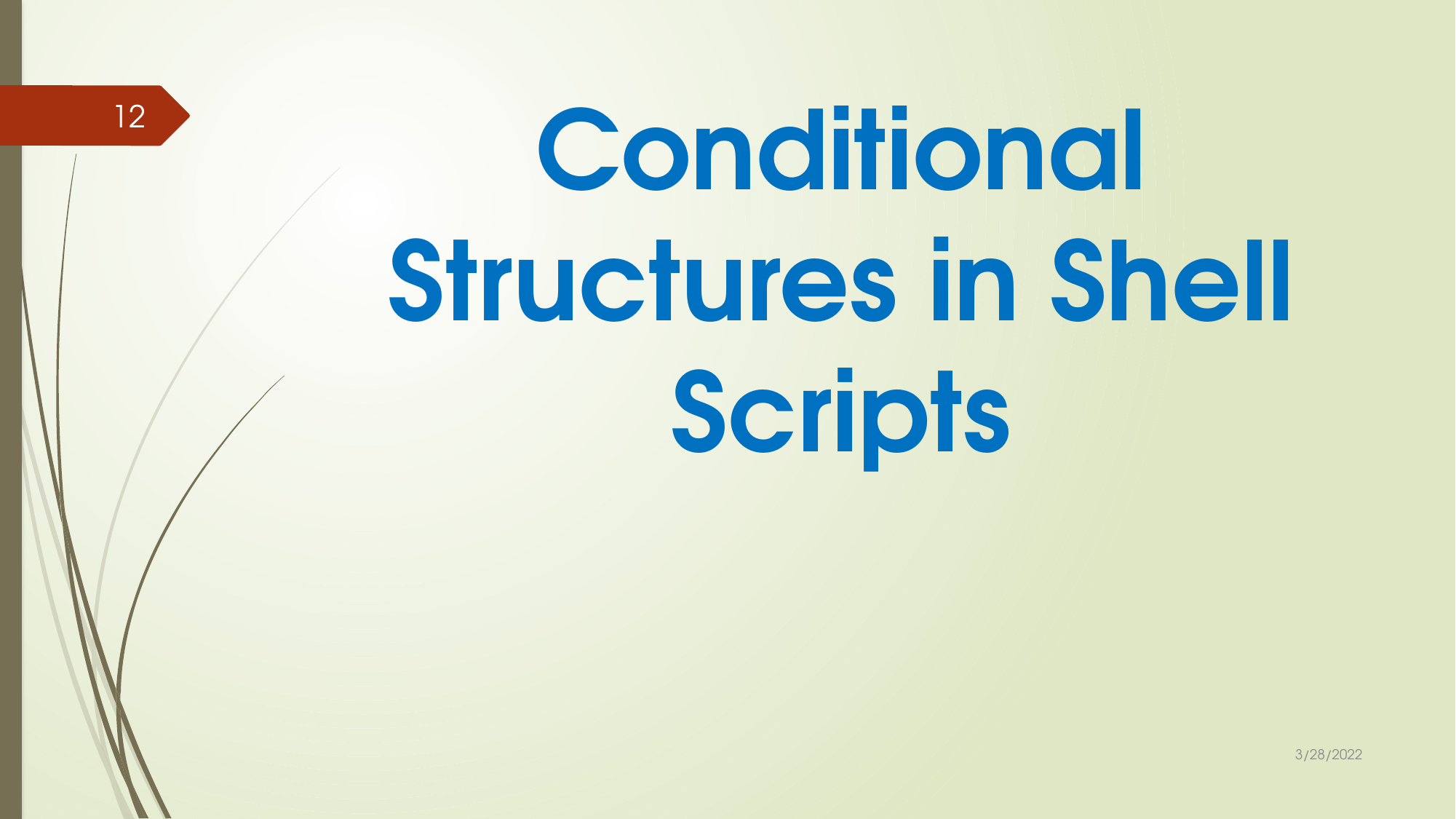

# Conditional Structures in Shell Scripts
12
3/28/2022